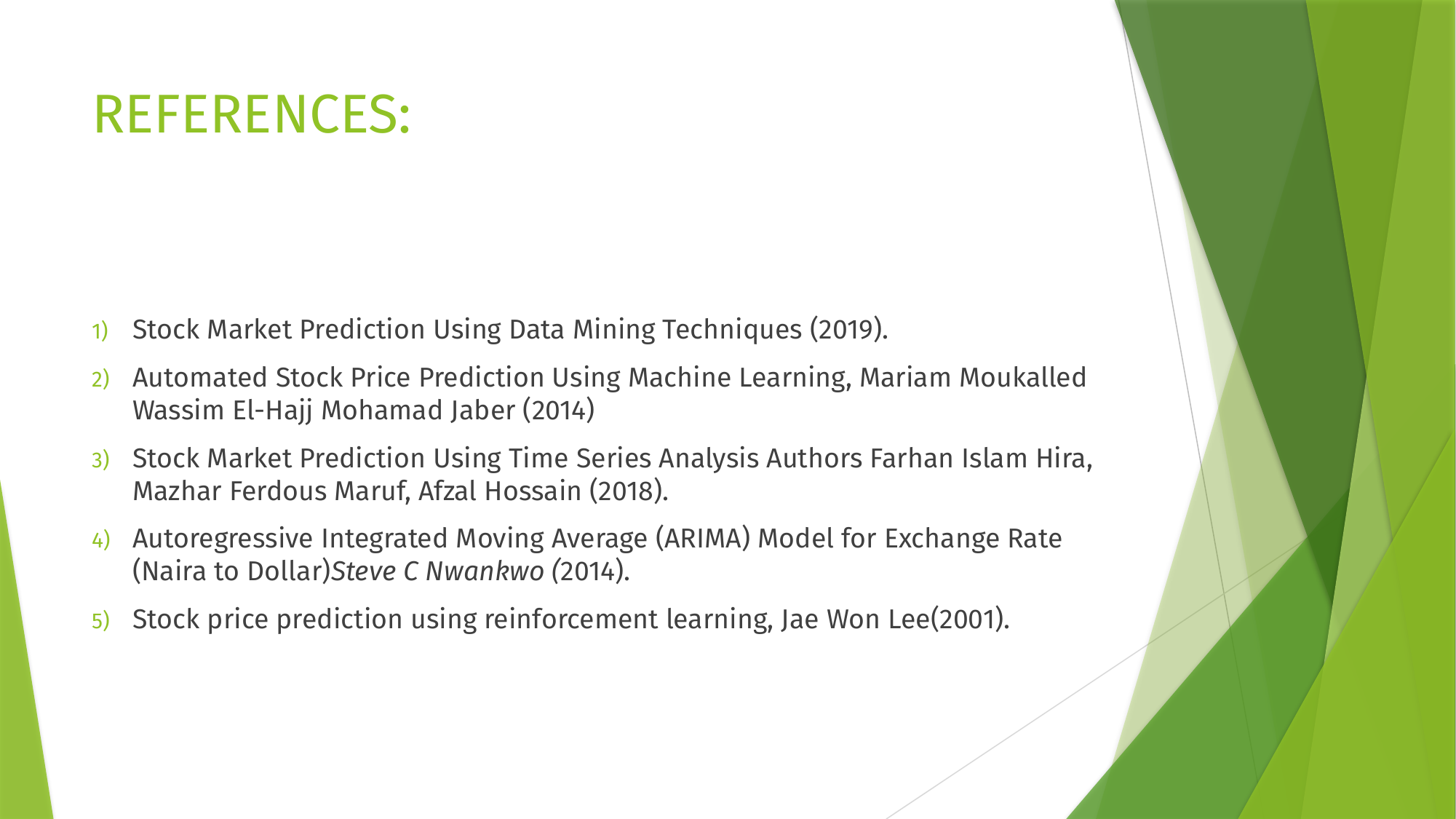

# REFERENCES:

Stock Market Prediction Using Data Mining Techniques (2019).
Automated Stock Price Prediction Using Machine Learning, Mariam Moukalled Wassim El-Hajj Mohamad Jaber (2014)
Stock Market Prediction Using Time Series Analysis Authors Farhan Islam Hira, Mazhar Ferdous Maruf, Afzal Hossain (2018).
Autoregressive Integrated Moving Average (ARIMA) Model for Exchange Rate (Naira to Dollar)Steve C Nwankwo (2014).
Stock price prediction using reinforcement learning, Jae Won Lee(2001).